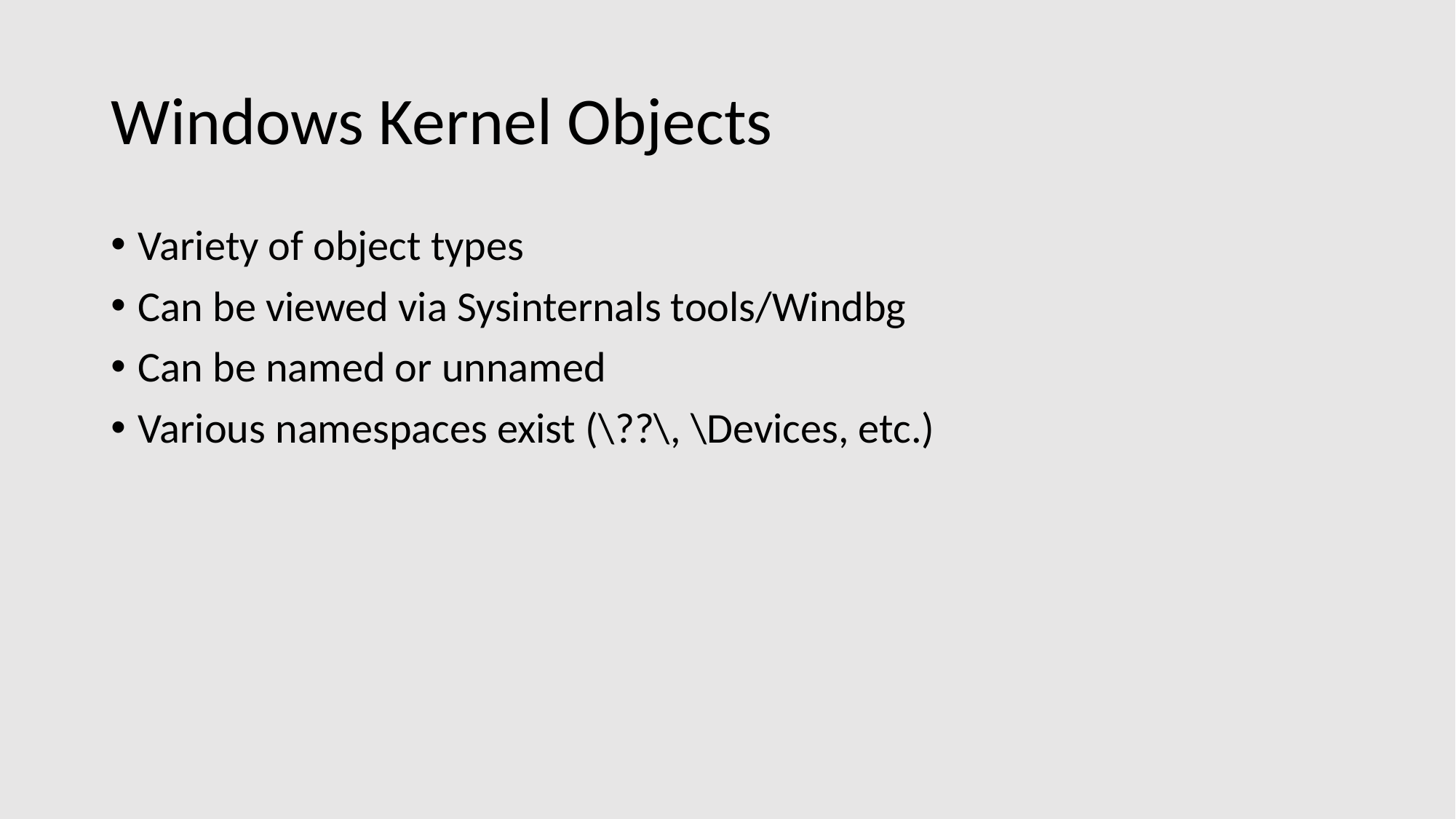

# Windows Kernel Objects
Variety of object types
Can be viewed via Sysinternals tools/Windbg
Can be named or unnamed
Various namespaces exist (\??\, \Devices, etc.)